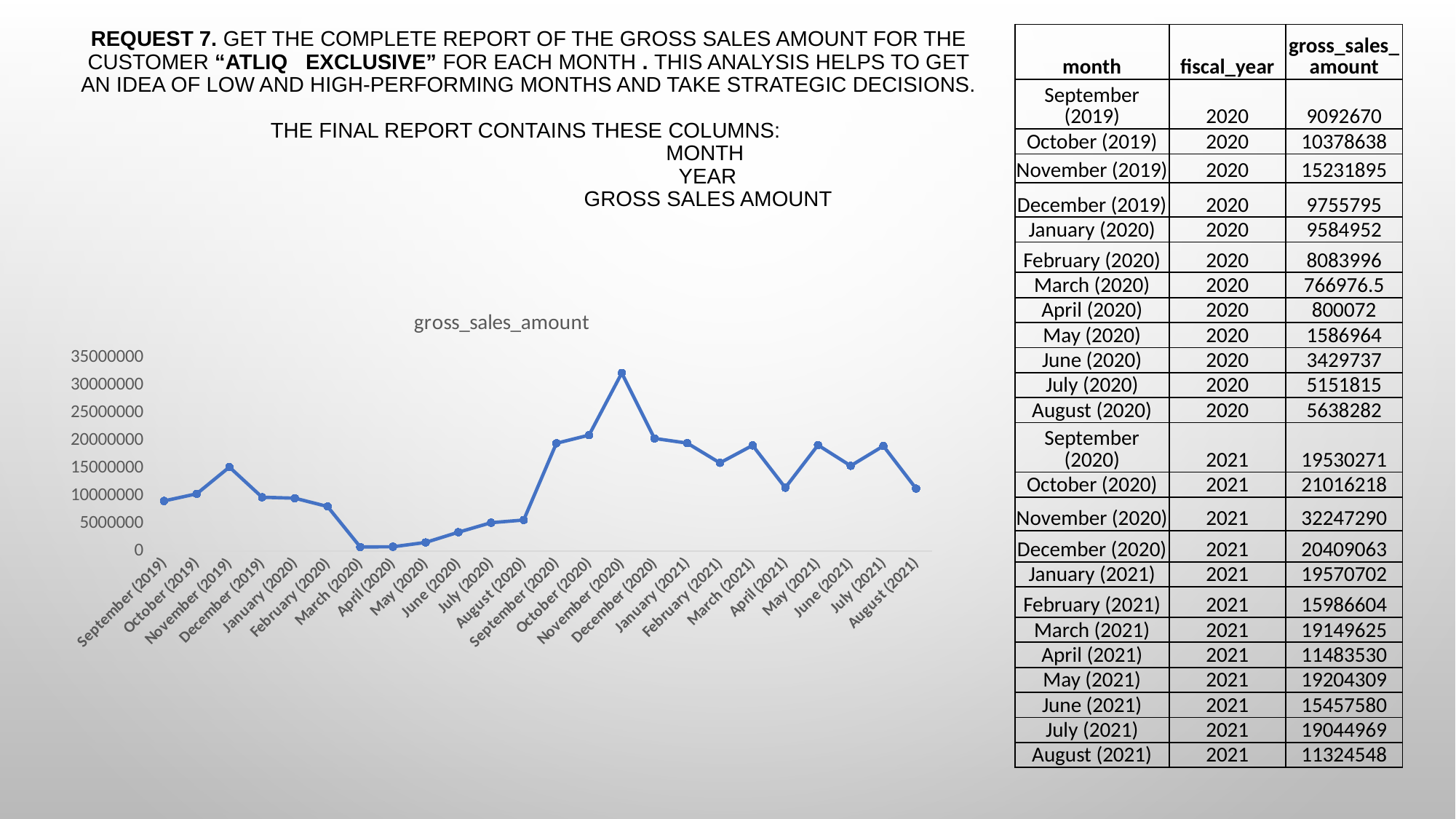

| month | fiscal\_year | gross\_sales\_amount |
| --- | --- | --- |
| September (2019) | 2020 | 9092670 |
| October (2019) | 2020 | 10378638 |
| November (2019) | 2020 | 15231895 |
| December (2019) | 2020 | 9755795 |
| January (2020) | 2020 | 9584952 |
| February (2020) | 2020 | 8083996 |
| March (2020) | 2020 | 766976.5 |
| April (2020) | 2020 | 800072 |
| May (2020) | 2020 | 1586964 |
| June (2020) | 2020 | 3429737 |
| July (2020) | 2020 | 5151815 |
| August (2020) | 2020 | 5638282 |
| September (2020) | 2021 | 19530271 |
| October (2020) | 2021 | 21016218 |
| November (2020) | 2021 | 32247290 |
| December (2020) | 2021 | 20409063 |
| January (2021) | 2021 | 19570702 |
| February (2021) | 2021 | 15986604 |
| March (2021) | 2021 | 19149625 |
| April (2021) | 2021 | 11483530 |
| May (2021) | 2021 | 19204309 |
| June (2021) | 2021 | 15457580 |
| July (2021) | 2021 | 19044969 |
| August (2021) | 2021 | 11324548 |
# Request 7. Get the complete report of the Gross sales amount for the customer “Atliq   Exclusive” for each month . This analysis helps to get an idea of low and high-performing months and take strategic decisions. The final report contains these columns: Month Year Gross sales Amount

### Chart:

| Category | gross_sales_amount |
|---|---|
| September (2019) | 9092670.34 |
| October (2019) | 10378637.6 |
| November (2019) | 15231894.97 |
| December (2019) | 9755795.06 |
| January (2020) | 9584951.94 |
| February (2020) | 8083995.55 |
| March (2020) | 766976.45 |
| April (2020) | 800071.95 |
| May (2020) | 1586964.48 |
| June (2020) | 3429736.57 |
| July (2020) | 5151815.4 |
| August (2020) | 5638281.83 |
| September (2020) | 19530271.3 |
| October (2020) | 21016218.21 |
| November (2020) | 32247289.79 |
| December (2020) | 20409063.18 |
| January (2021) | 19570701.71 |
| February (2021) | 15986603.89 |
| March (2021) | 19149624.92 |
| April (2021) | 11483530.3 |
| May (2021) | 19204309.41 |
| June (2021) | 15457579.66 |
| July (2021) | 19044968.82 |
| August (2021) | 11324548.34 |